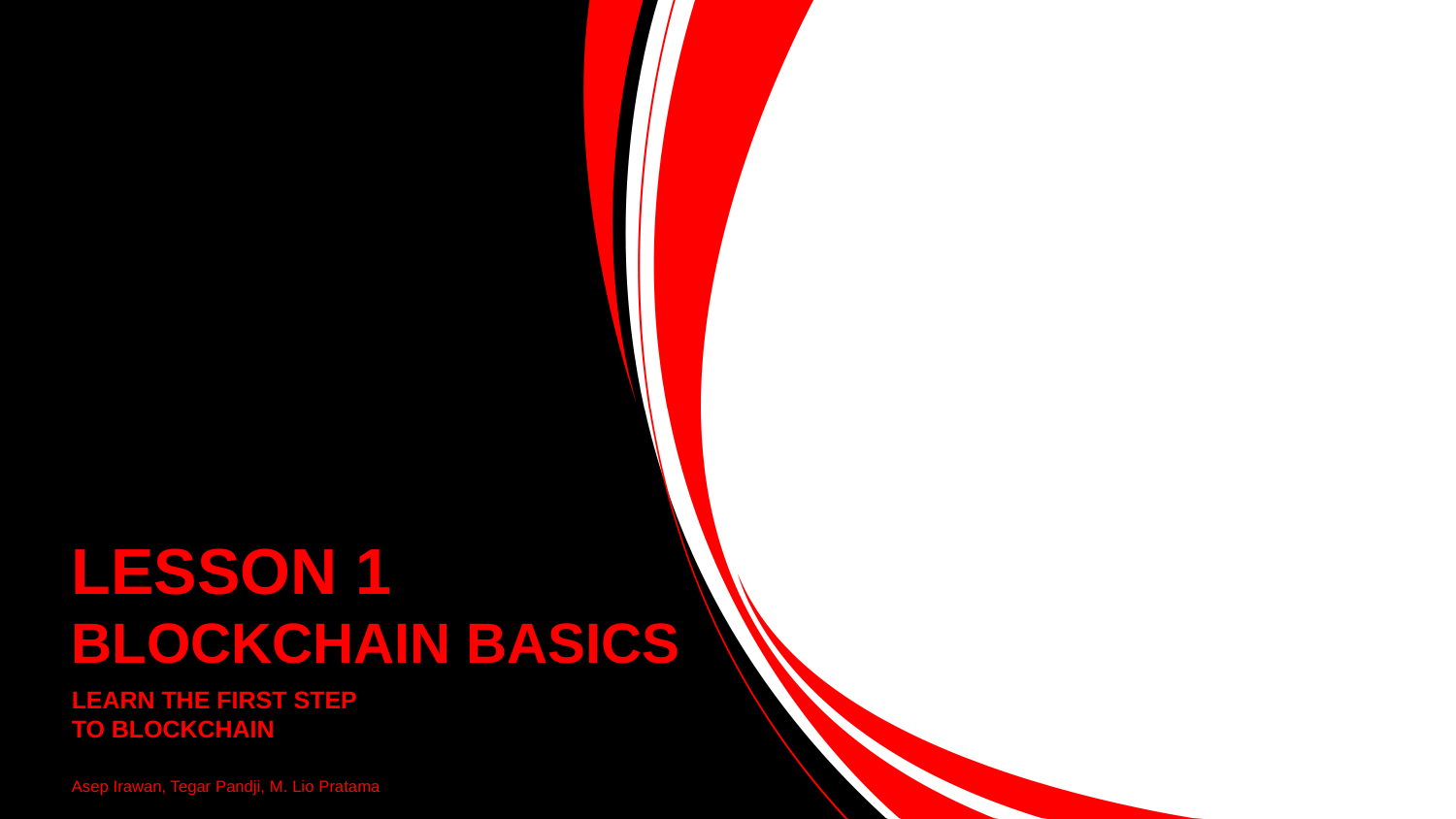

LESSON 1
BLOCKCHAIN BASICS
LEARN THE FIRST STEP
TO BLOCKCHAIN
Asep Irawan, Tegar Pandji, M. Lio Pratama